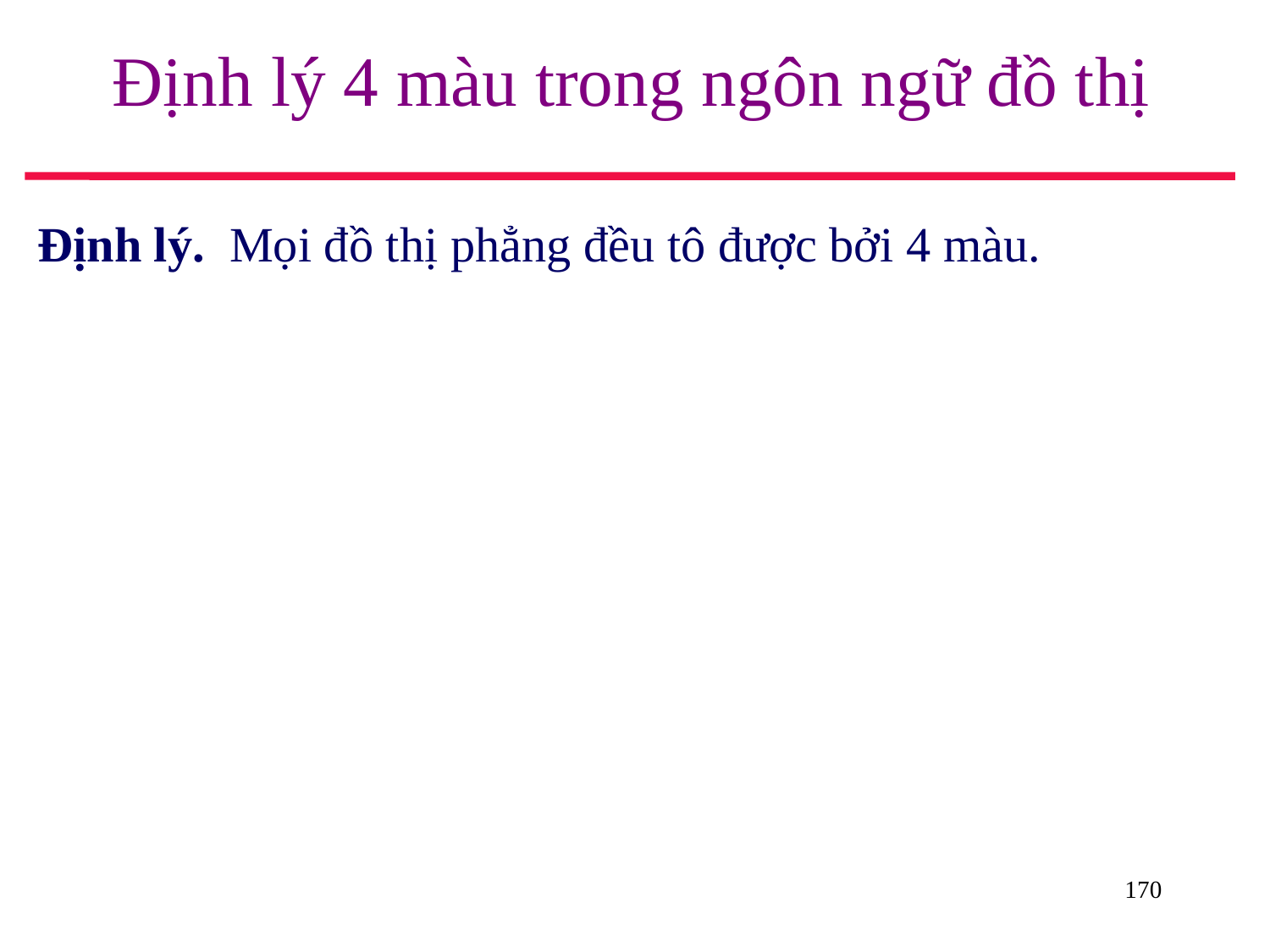

# Định lý 4 màu trong ngôn ngữ đồ thị
Định lý.  Mọi đồ thị phẳng đều tô được bởi 4 màu.
170